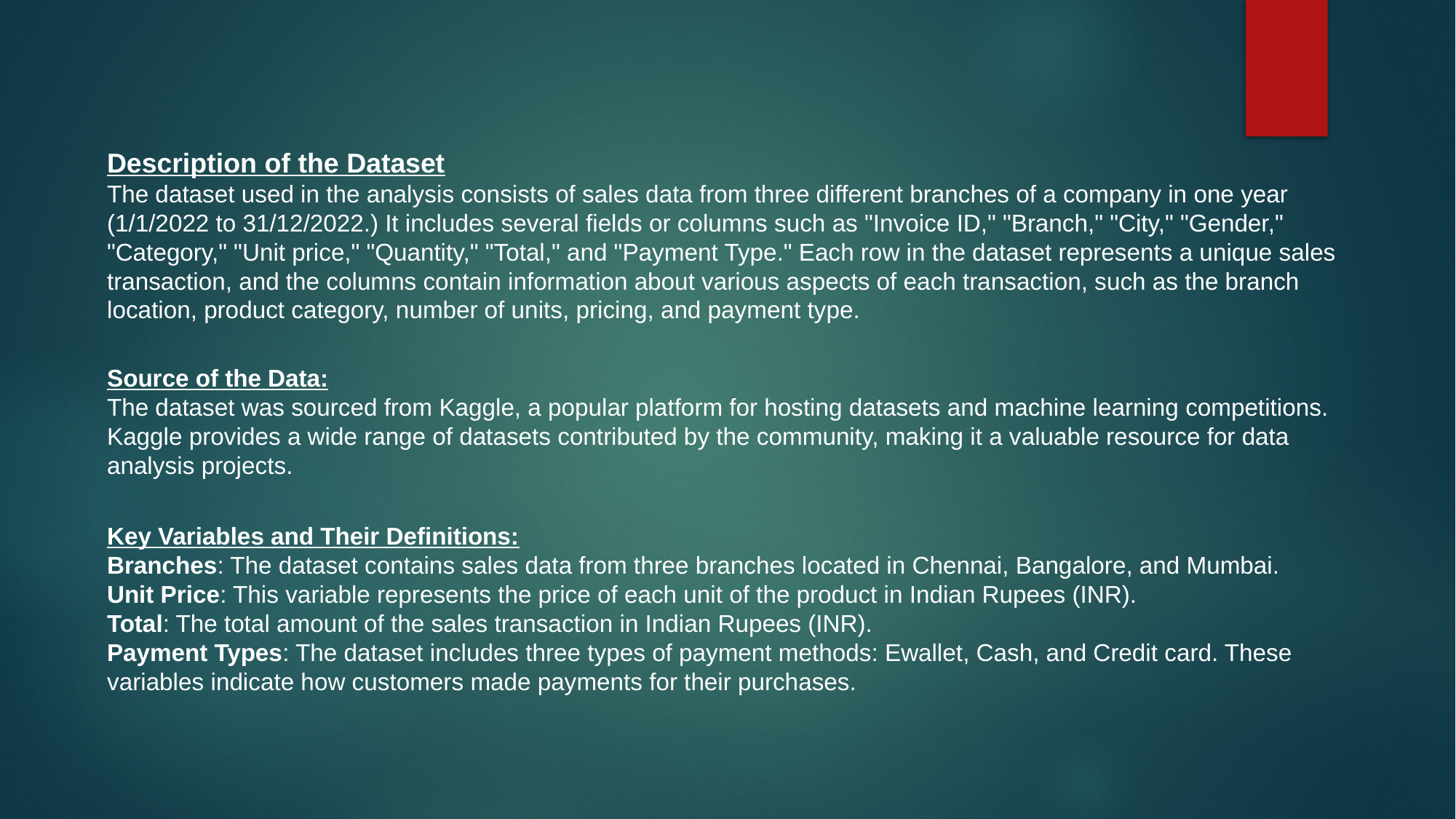

Description of the Dataset
The dataset used in the analysis consists of sales data from three different branches of a company in one year (1/1/2022 to 31/12/2022.) It includes several fields or columns such as "Invoice ID," "Branch," "City," "Gender," "Category," "Unit price," "Quantity," "Total," and "Payment Type." Each row in the dataset represents a unique sales transaction, and the columns contain information about various aspects of each transaction, such as the branch location, product category, number of units, pricing, and payment type.
Source of the Data:
The dataset was sourced from Kaggle, a popular platform for hosting datasets and machine learning competitions. Kaggle provides a wide range of datasets contributed by the community, making it a valuable resource for data analysis projects.

Key Variables and Their Definitions:
Branches: The dataset contains sales data from three branches located in Chennai, Bangalore, and Mumbai.
Unit Price: This variable represents the price of each unit of the product in Indian Rupees (INR).
Total: The total amount of the sales transaction in Indian Rupees (INR).
Payment Types: The dataset includes three types of payment methods: Ewallet, Cash, and Credit card. These variables indicate how customers made payments for their purchases.